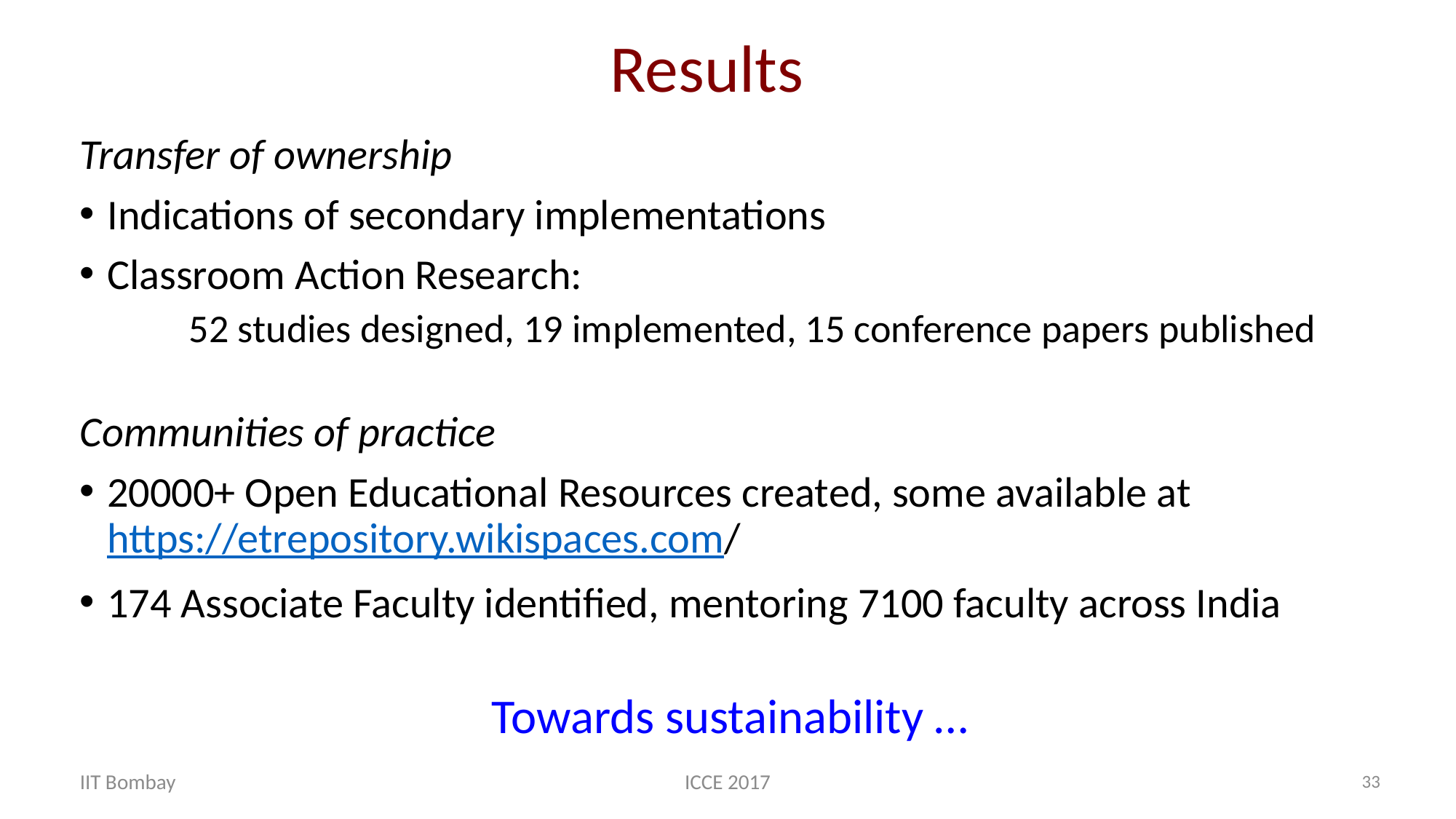

# Results
Transfer of ownership
Indications of secondary implementations
Classroom Action Research:
	52 studies designed, 19 implemented, 15 conference papers published

Communities of practice
20000+ Open Educational Resources created, some available at https://etrepository.wikispaces.com/
174 Associate Faculty identified, mentoring 7100 faculty across India
Towards sustainability …
IIT Bombay
ICCE 2017
33